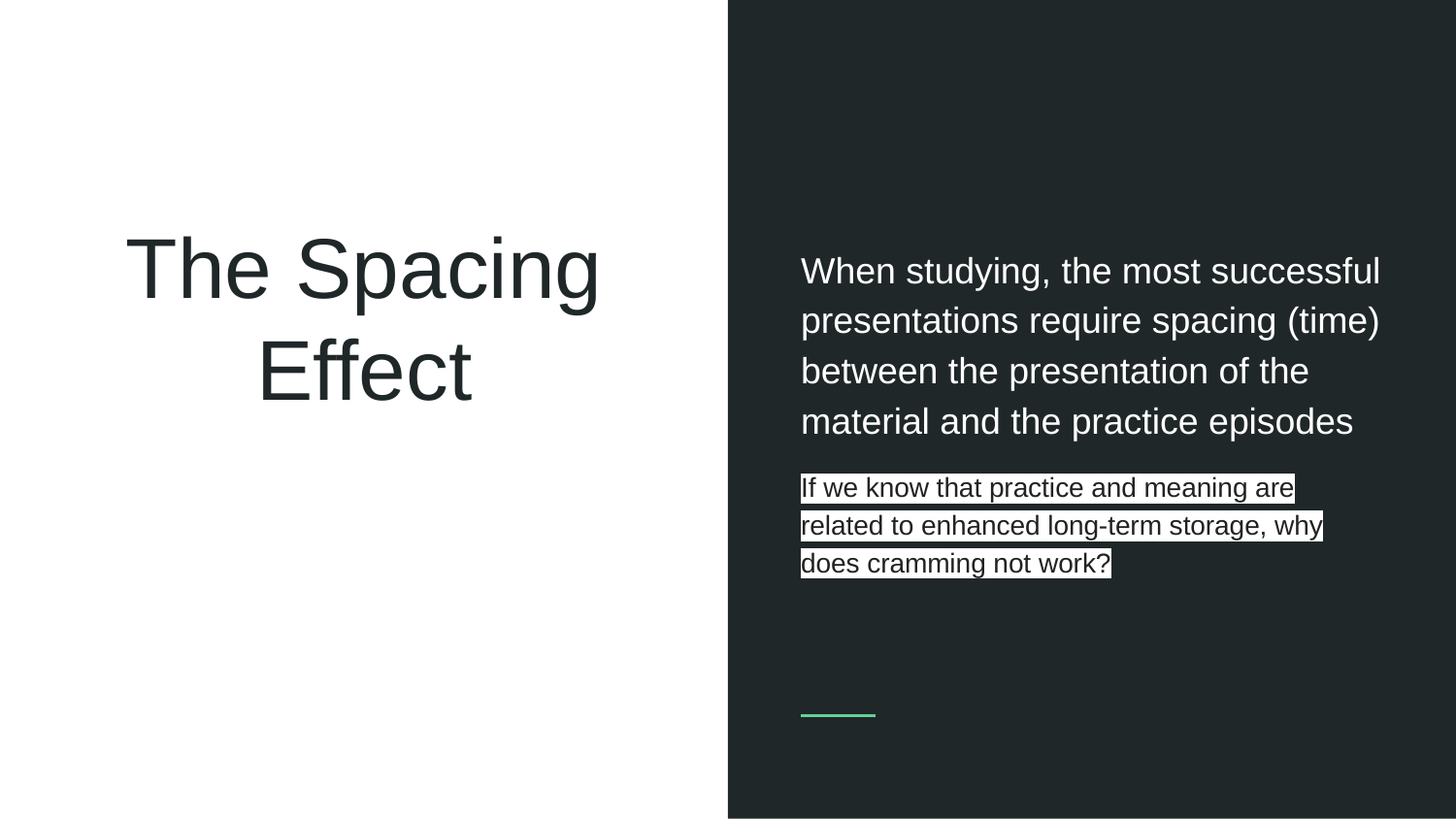

When studying, the most successful presentations require spacing (time) between the presentation of the material and the practice episodes
If we know that practice and meaning are related to enhanced long-term storage, why does cramming not work?
# The Spacing Effect